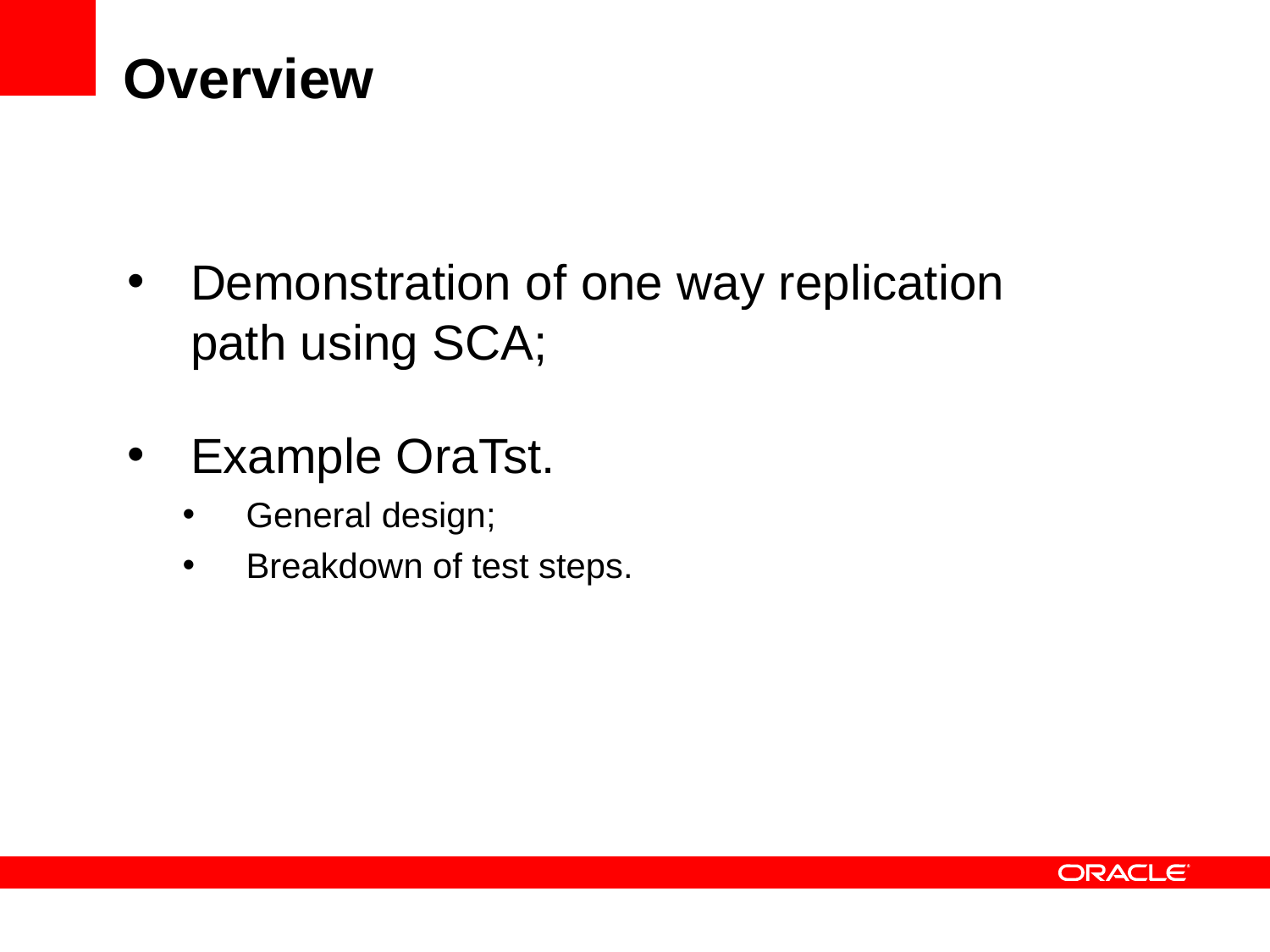

# Overview

Demonstration of one way replication path using SCA;

Example OraTst.
General design;
Breakdown of test steps.